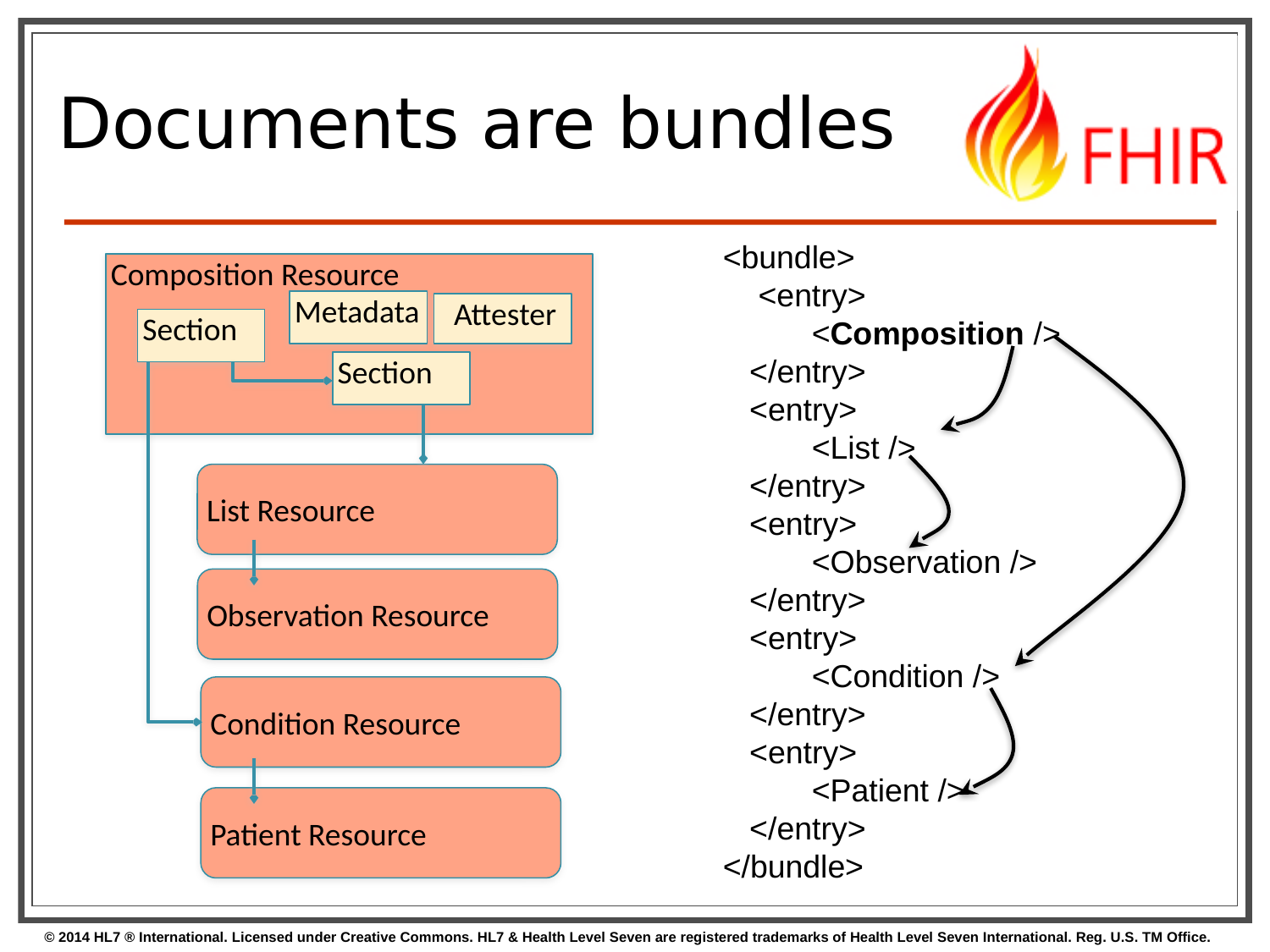

# Documents are bundles
<bundle>
    <entry>
          <Composition />
   </entry>
   <entry>
          <List />
   </entry>
   <entry>
          <Observation />
   </entry>
   <entry>
          <Condition />
   </entry>
   <entry>
          <Patient />
   </entry>
</bundle>
Composition Resource
Metadata
Attester
Section

Section

List Resource

Observation Resource
Condition Resource

Patient Resource